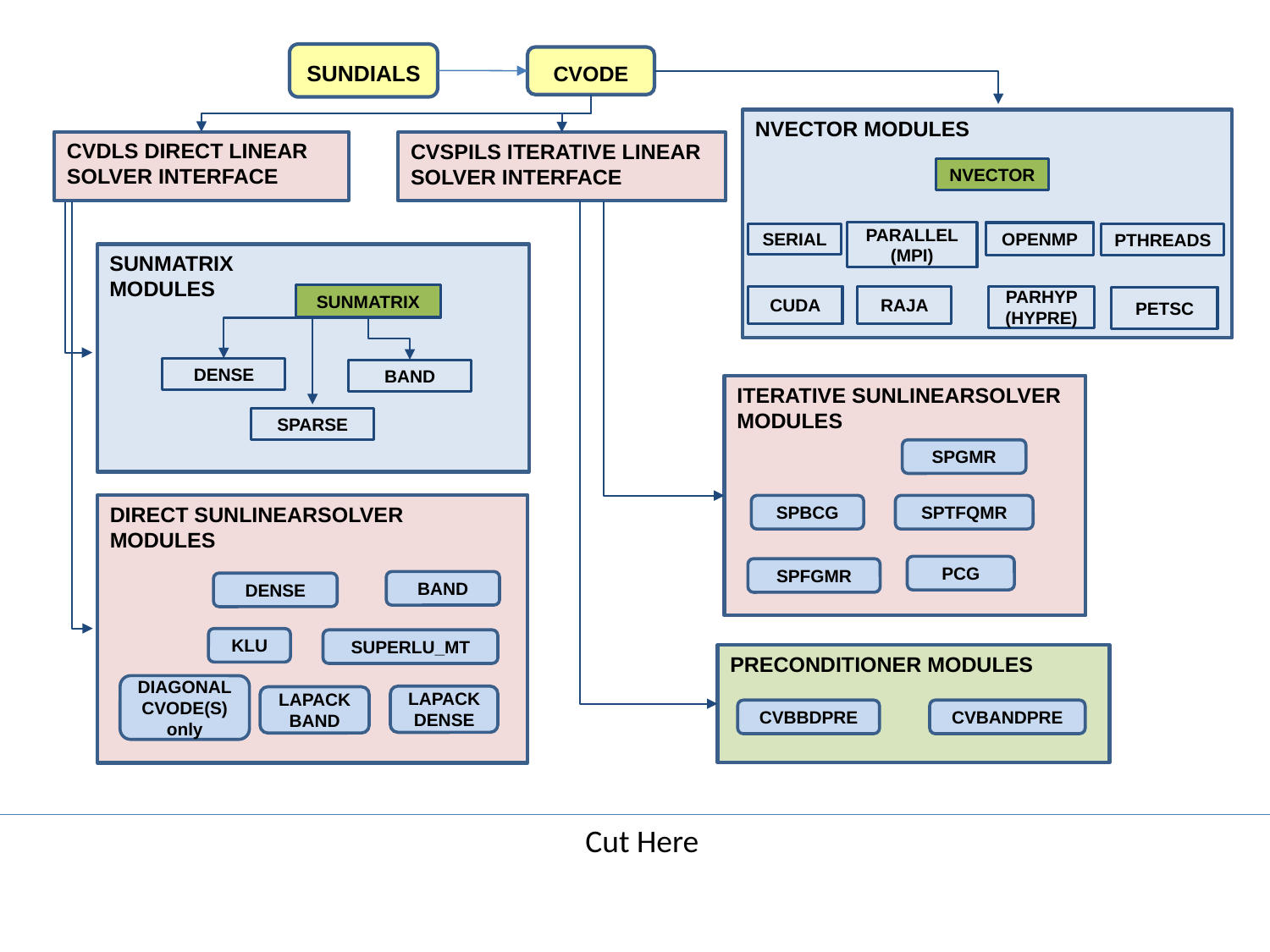

SUNDIALS
CVODE
NVECTOR MODULES
NVECTOR
PARALLEL (MPI)
OPENMP
SERIAL
PTHREADS
CUDA
RAJA
PARHYP (HYPRE)
PETSC
CVDLS DIRECT LINEAR SOLVER INTERFACE
CVSPILS ITERATIVE LINEAR SOLVER INTERFACE
SUNMATRIX
MODULES
SUNMATRIX
DENSE
BAND
SPARSE
ITERATIVE SUNLINEARSOLVER MODULES
SPGMR
DIRECT SUNLINEARSOLVER MODULES
BAND
DENSE
KLU
SUPERLU_MT
DIAGONAL
CVODE(S) only
LAPACK DENSE
LAPACK BAND
SPBCG
SPTFQMR
PCG
SPFGMR
PRECONDITIONER MODULES
CVBBDPRE
CVBANDPRE
Cut Here